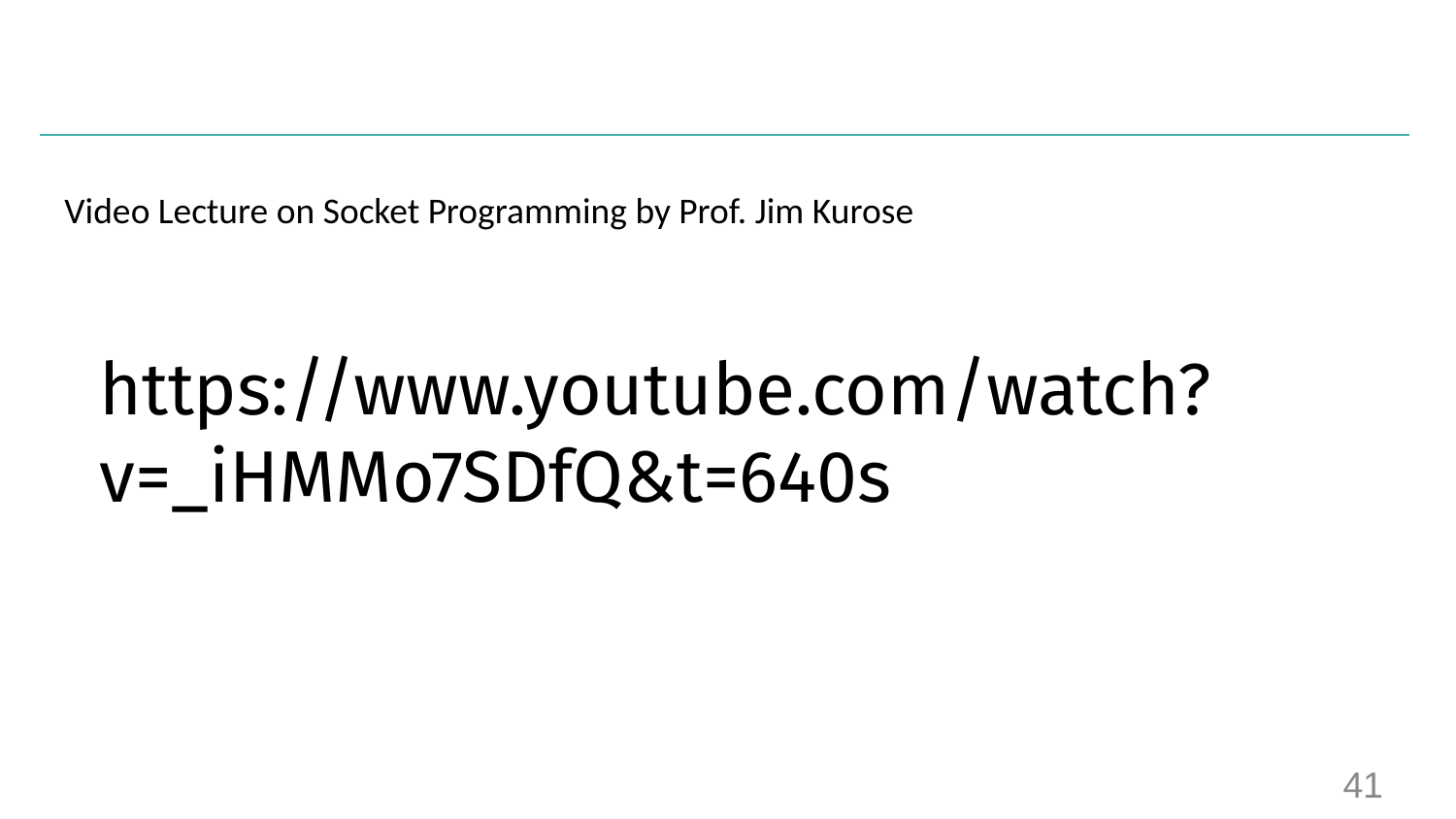

Video Lecture on Socket Programming by Prof. Jim Kurose
# https://www.youtube.com/watch?v=_iHMMo7SDfQ&t=640s
41